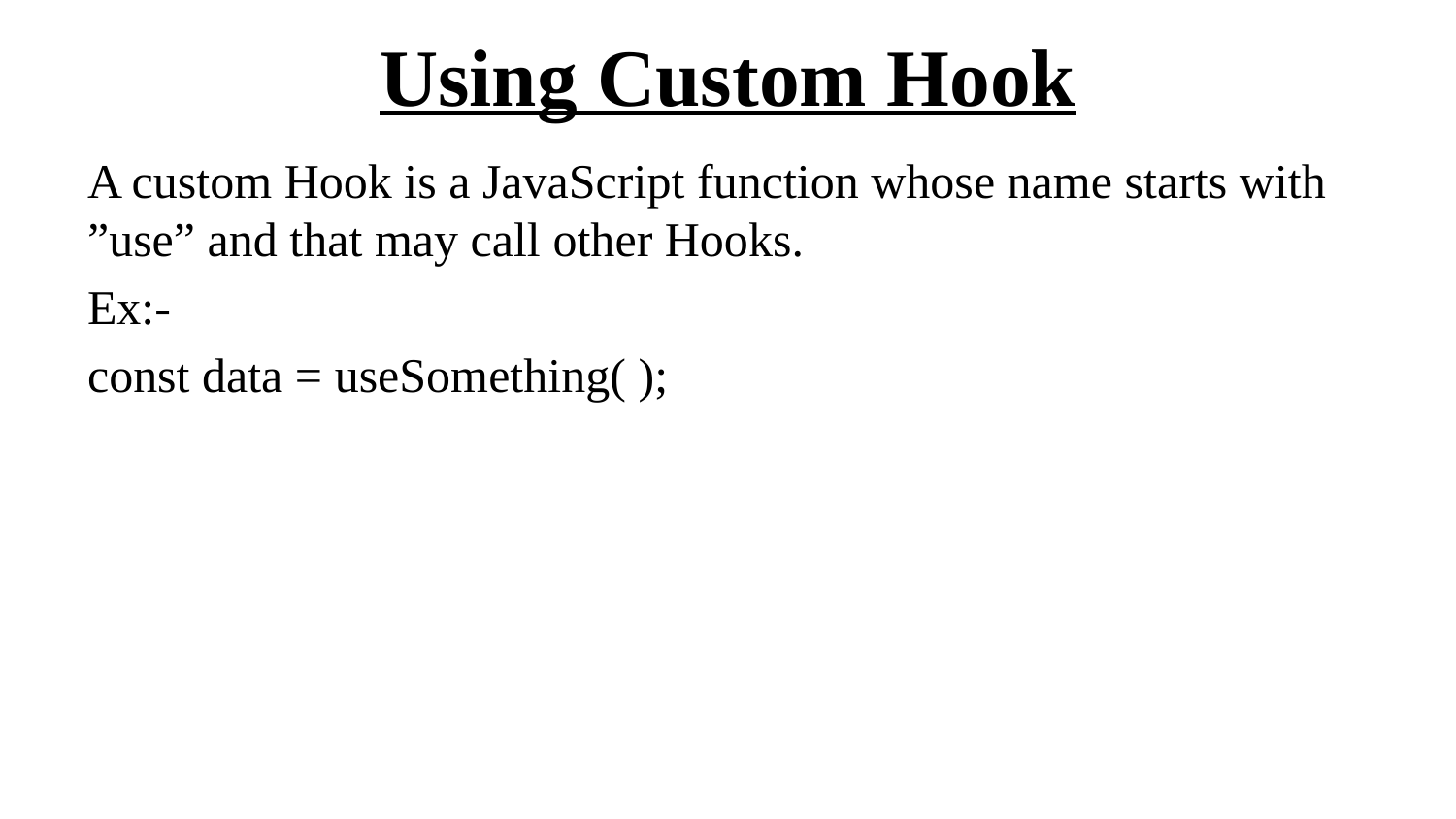

# Using Custom Hook
A custom Hook is a JavaScript function whose name starts with ”use” and that may call other Hooks.
Ex:-
const data = useSomething( );